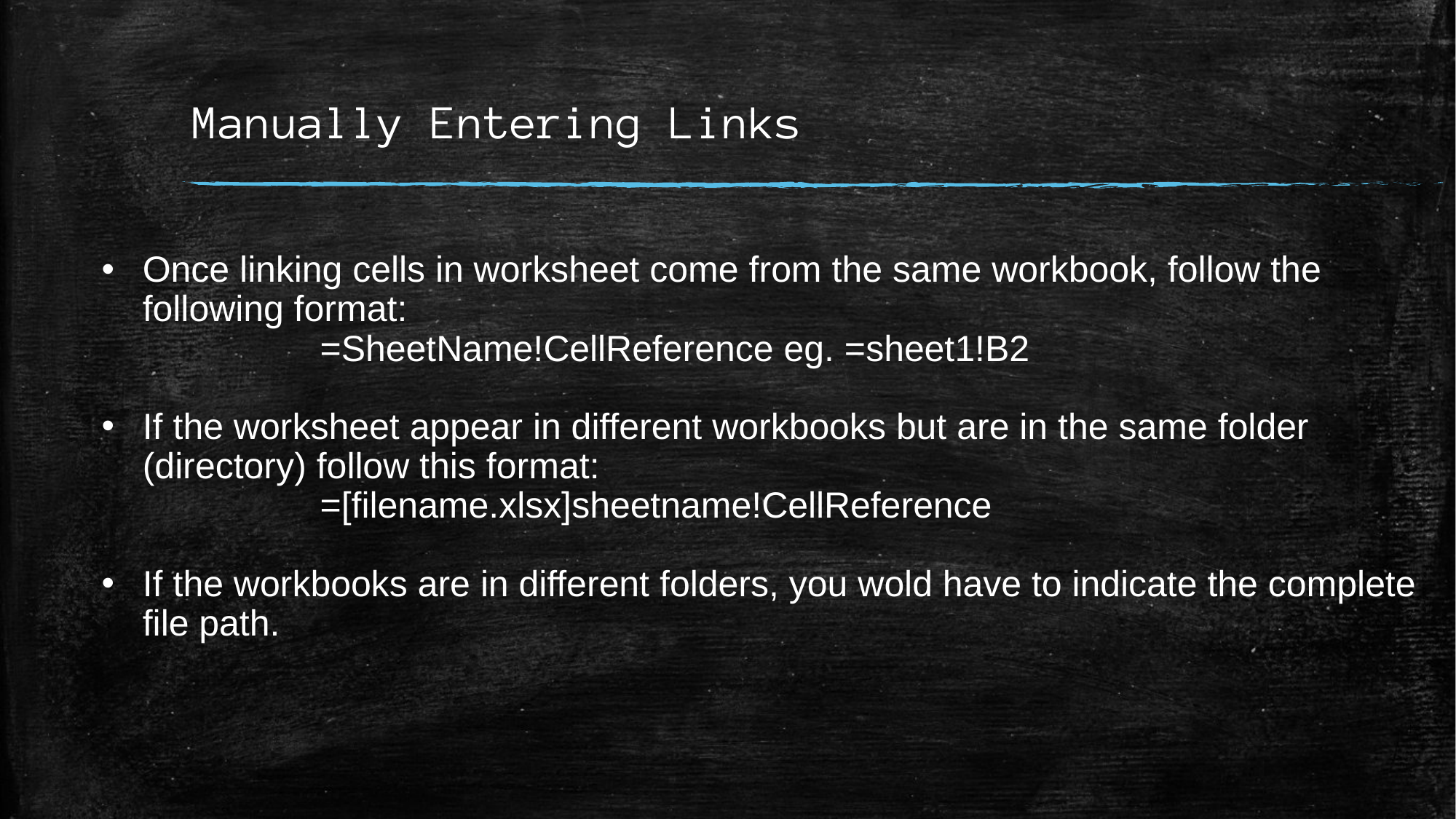

# Manually Entering Links
Once linking cells in worksheet come from the same workbook, follow the following format:
		=SheetName!CellReference eg. =sheet1!B2

If the worksheet appear in different workbooks but are in the same folder (directory) follow this format:
		=[filename.xlsx]sheetname!CellReference

If the workbooks are in different folders, you wold have to indicate the complete file path.